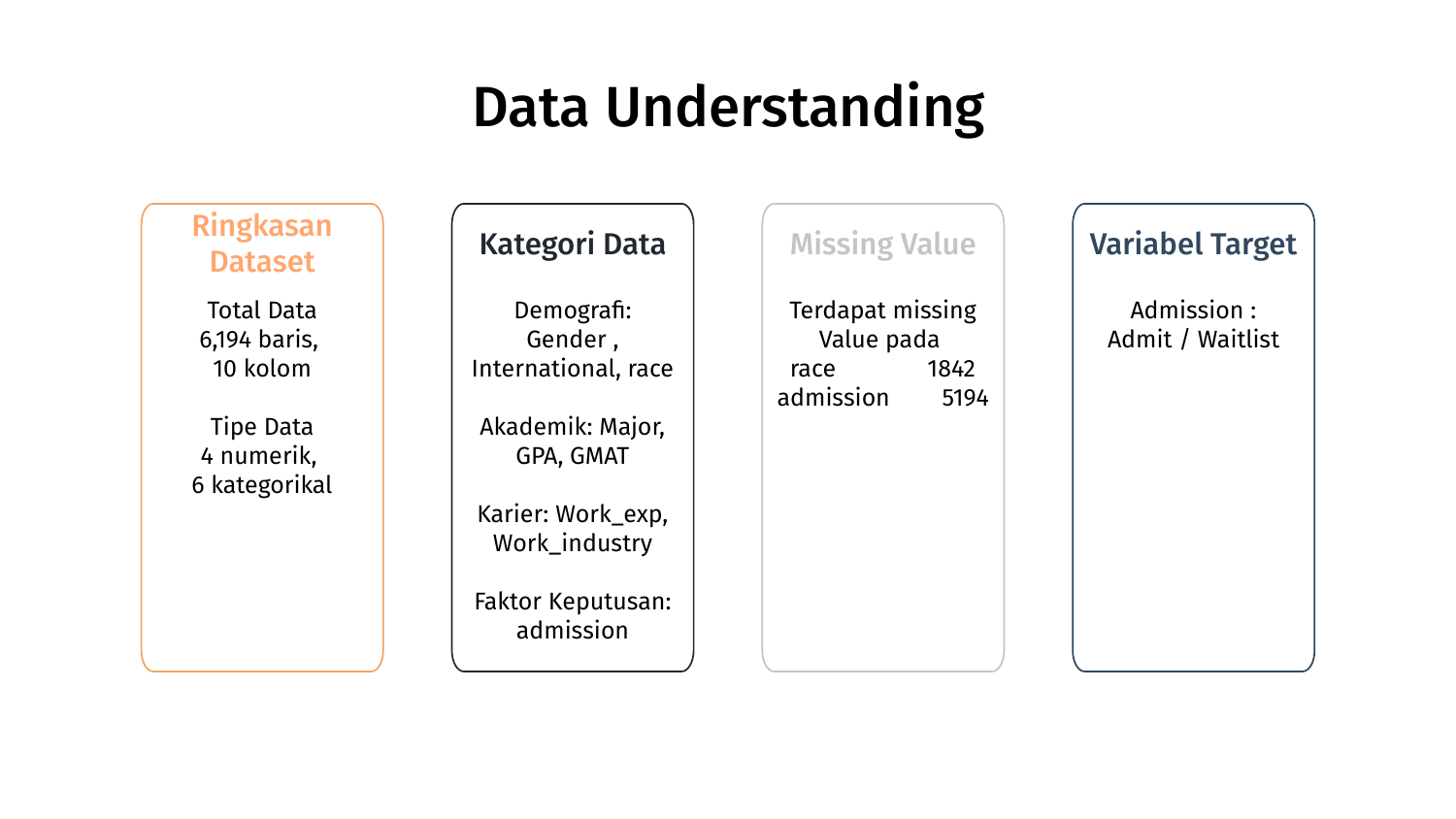

Data Understanding

Ringkasan Dataset
Kategori Data
Missing Value
Variabel Target
Total Data
6,194 baris,
10 kolom

Tipe Data
4 numerik,
6 kategorikal

Admission :
Admit / Waitlist
Demografi: Gender , International, race

Akademik: Major, GPA, GMAT

Karier: Work_exp, Work_industry

Faktor Keputusan:
admission

Terdapat missing Value pada
race              1842
admission        5194